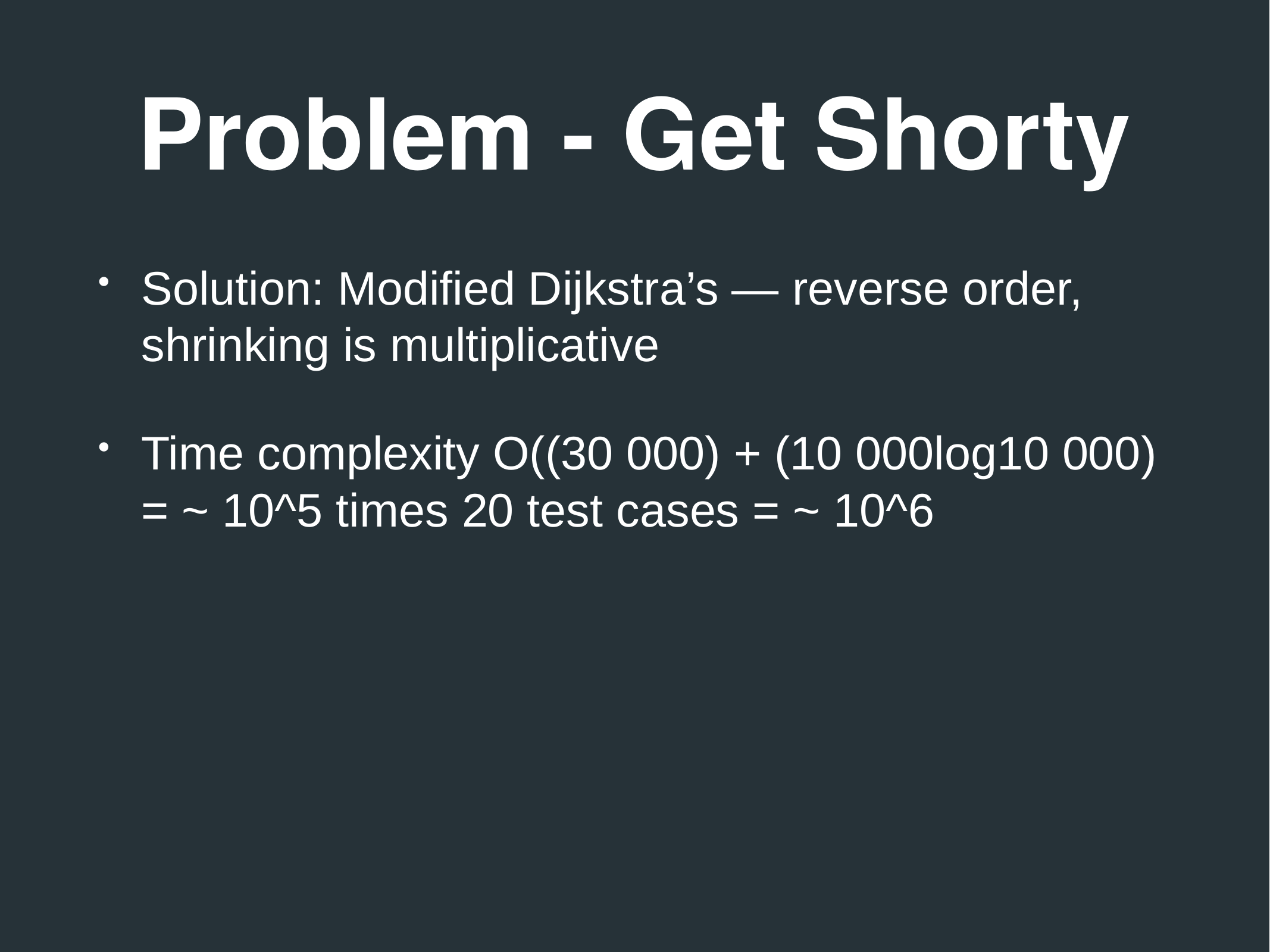

# Problem - Get Shorty
Solution: Modified Dijkstra’s — reverse order, shrinking is multiplicative
Time complexity O((30 000) + (10 000log10 000) = ~ 10^5 times 20 test cases = ~ 10^6